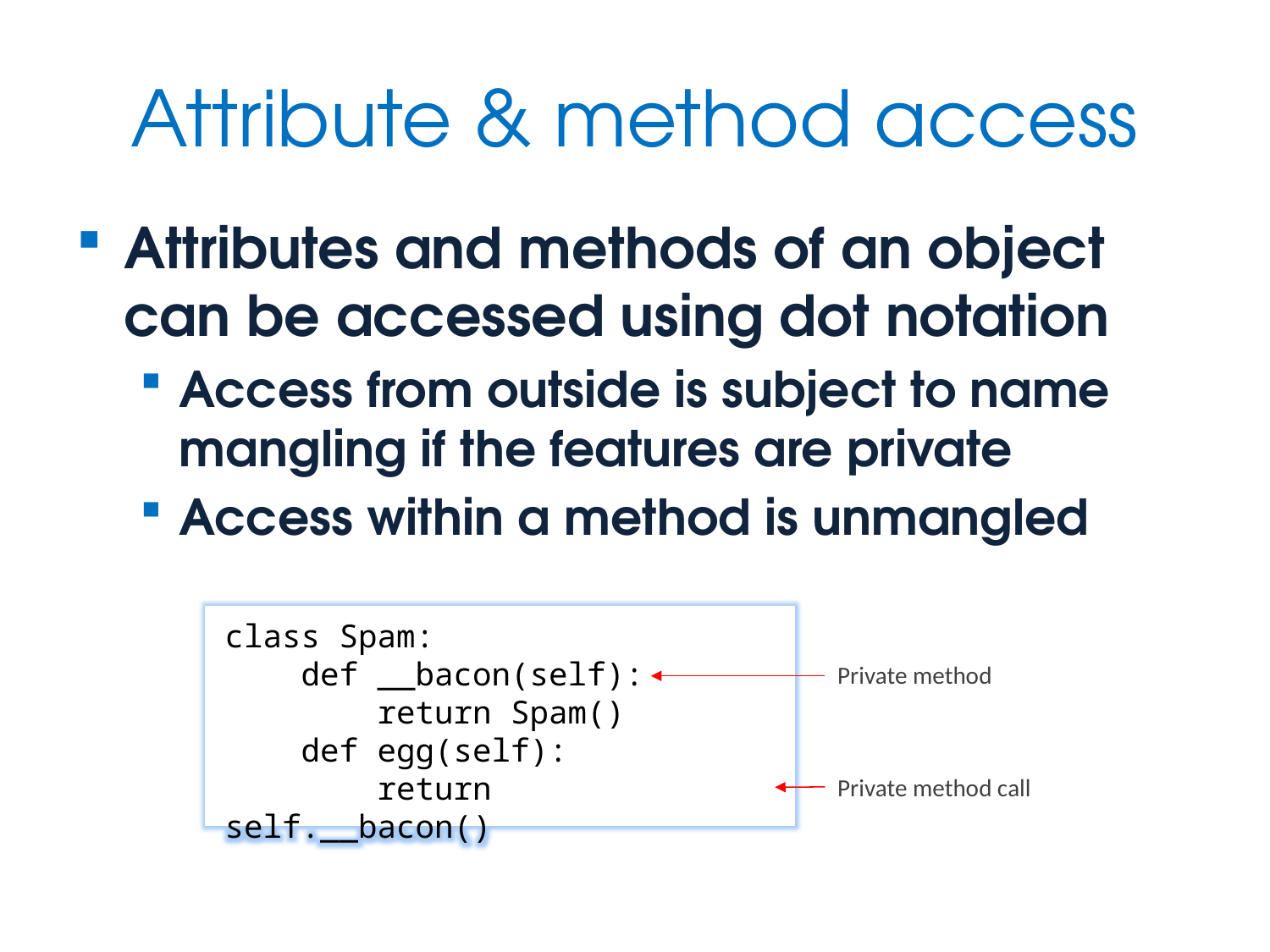

# Attribute & method access
Attributes and methods of an object can be accessed using dot notation
Access from outside is subject to name mangling if the features are private
Access within a method is unmangled
class Spam:
    def __bacon(self):
        return Spam()
    def egg(self):
        return self.__bacon()
Private method
Private method call